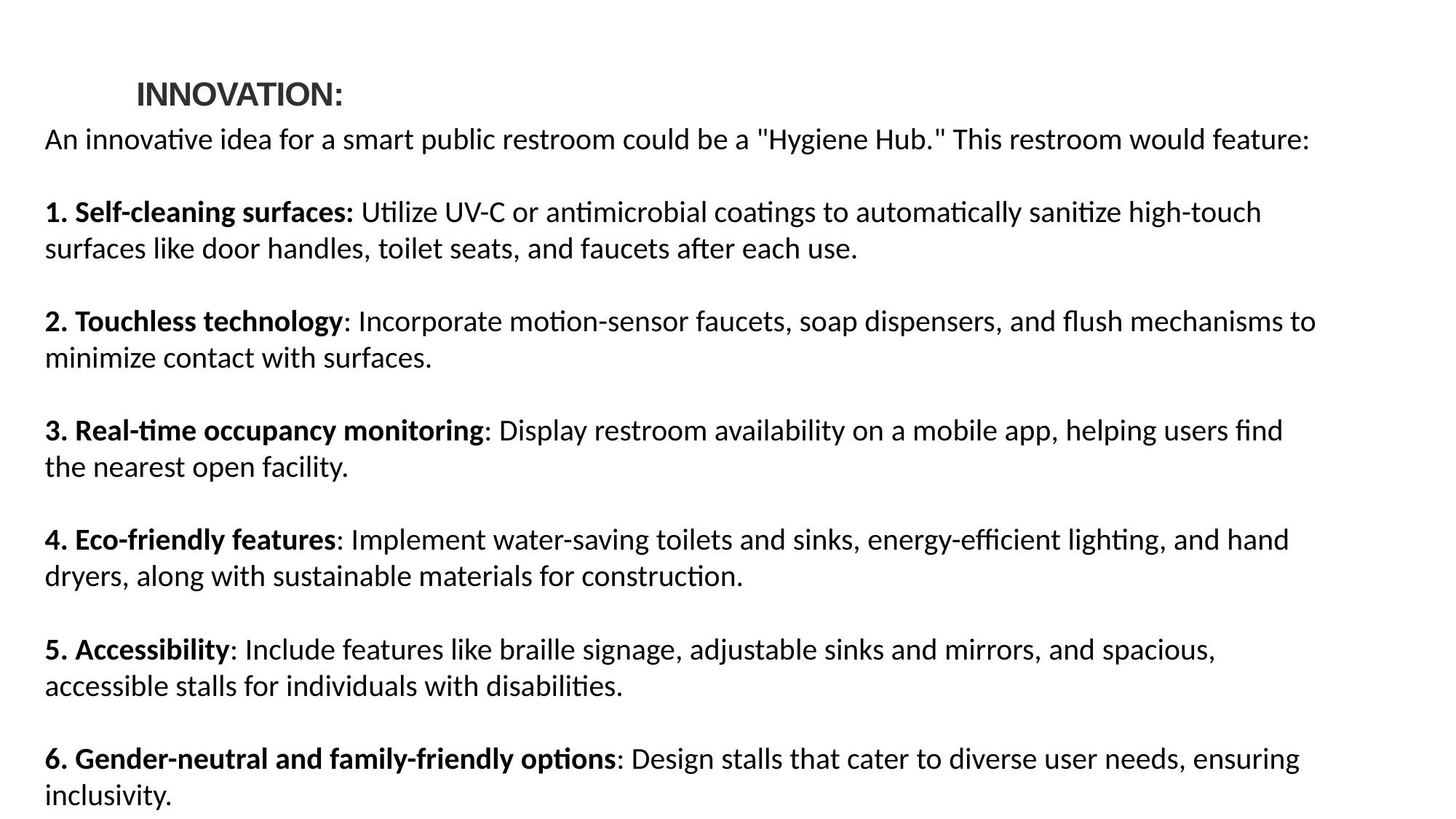

# INNOVATION:
An innovative idea for a smart public restroom could be a "Hygiene Hub." This restroom would feature:

1. Self-cleaning surfaces: Utilize UV-C or antimicrobial coatings to automatically sanitize high-touch surfaces like door handles, toilet seats, and faucets after each use.

2. Touchless technology: Incorporate motion-sensor faucets, soap dispensers, and flush mechanisms to minimize contact with surfaces.

3. Real-time occupancy monitoring: Display restroom availability on a mobile app, helping users find the nearest open facility.

4. Eco-friendly features: Implement water-saving toilets and sinks, energy-efficient lighting, and hand dryers, along with sustainable materials for construction.

5. Accessibility: Include features like braille signage, adjustable sinks and mirrors, and spacious, accessible stalls for individuals with disabilities.

6. Gender-neutral and family-friendly options: Design stalls that cater to diverse user needs, ensuring inclusivity.